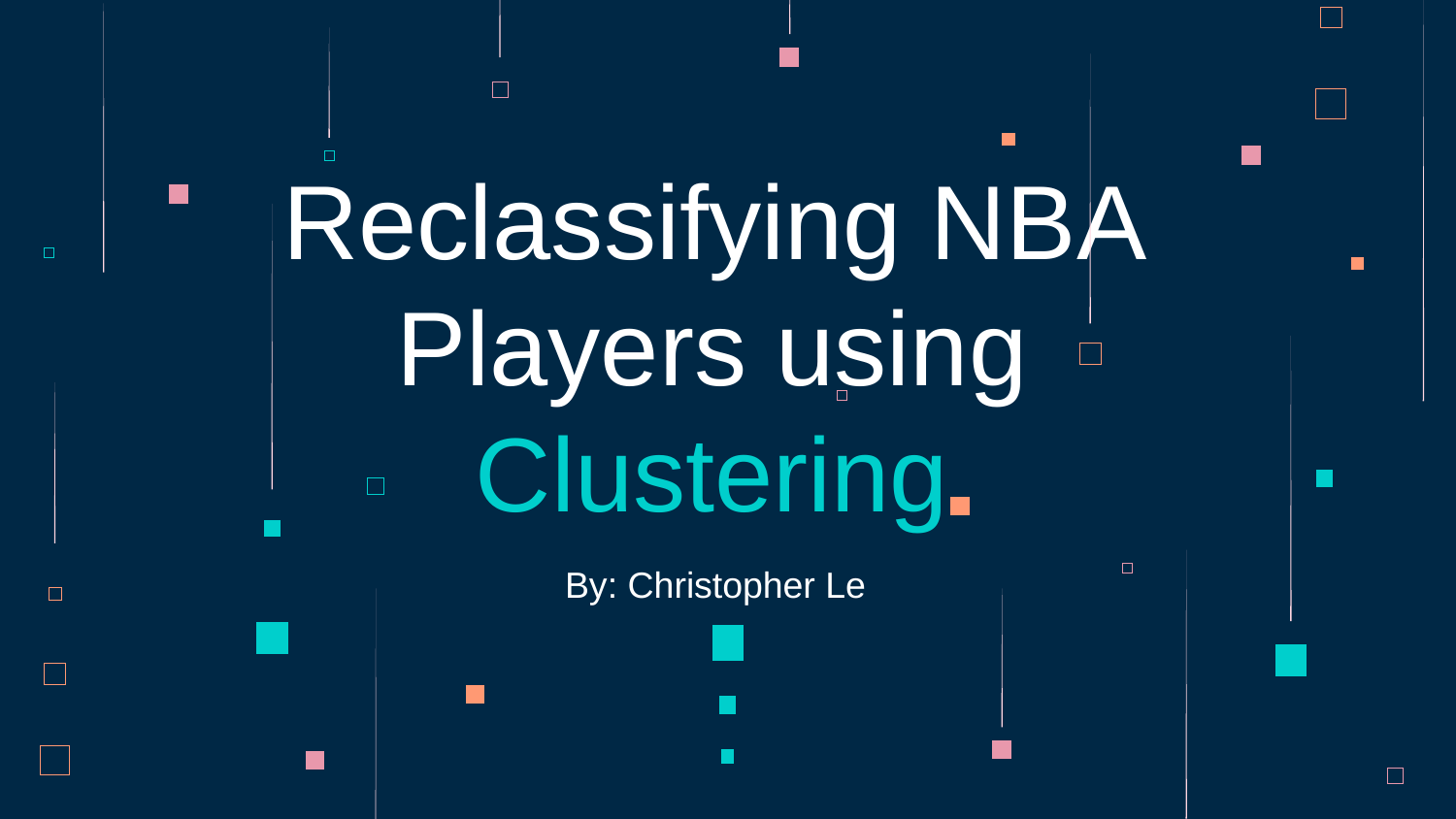

# Reclassifying NBA Players using Clustering

By: Christopher Le